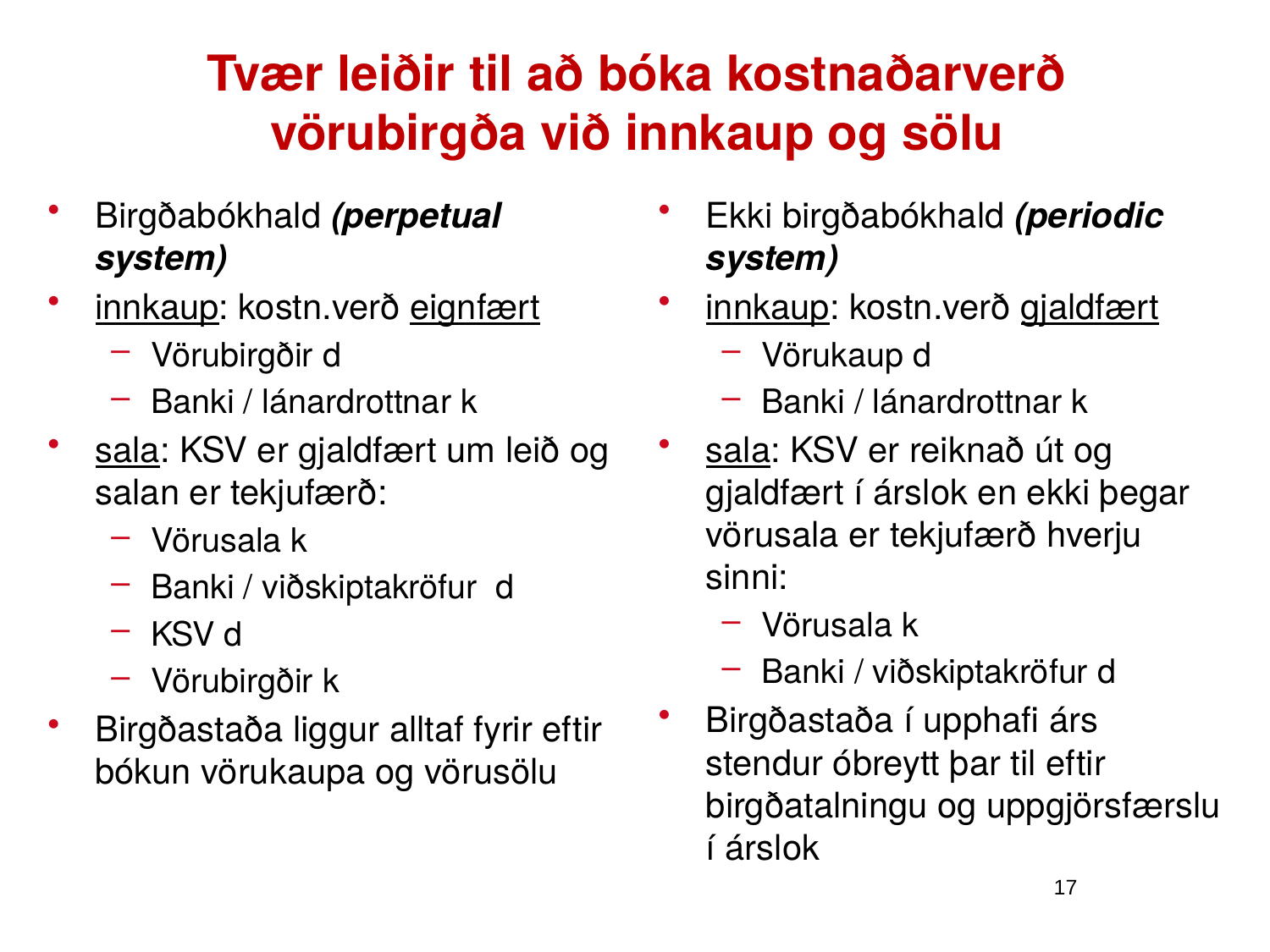

# Tvær leiðir til að bóka kostnaðarverð vörubirgða við innkaup og sölu
Birgðabókhald (perpetual system)
innkaup: kostn.verð eignfært
Vörubirgðir d
Banki / lánardrottnar k
sala: KSV er gjaldfært um leið og salan er tekjufærð:
Vörusala k
Banki / viðskiptakröfur  d
KSV d
Vörubirgðir k
Birgðastaða liggur alltaf fyrir eftir bókun vörukaupa og vörusölu
Ekki birgðabókhald (periodic system)
innkaup: kostn.verð gjaldfært
Vörukaup d
Banki / lánardrottnar k
sala: KSV er reiknað út og gjaldfært í árslok en ekki þegar vörusala er tekjufærð hverju sinni:
Vörusala k
Banki / viðskiptakröfur d
Birgðastaða í upphafi árs stendur óbreytt þar til eftir birgðatalningu og uppgjörsfærslu í árslok
17